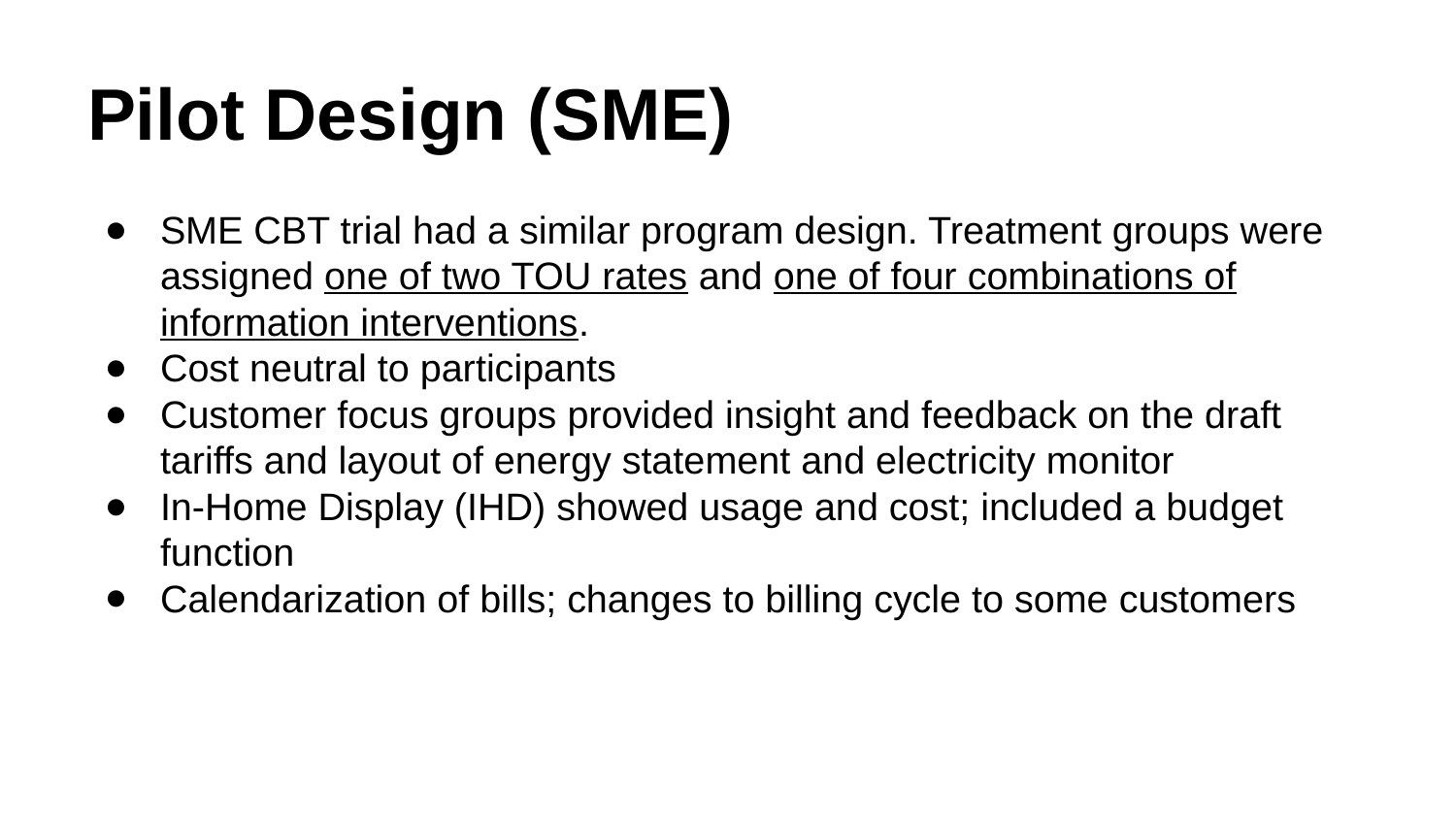

# Pilot Design (SME)
SME CBT trial had a similar program design. Treatment groups were assigned one of two TOU rates and one of four combinations of information interventions.
Cost neutral to participants
Customer focus groups provided insight and feedback on the draft tariffs and layout of energy statement and electricity monitor
In-Home Display (IHD) showed usage and cost; included a budget function
Calendarization of bills; changes to billing cycle to some customers